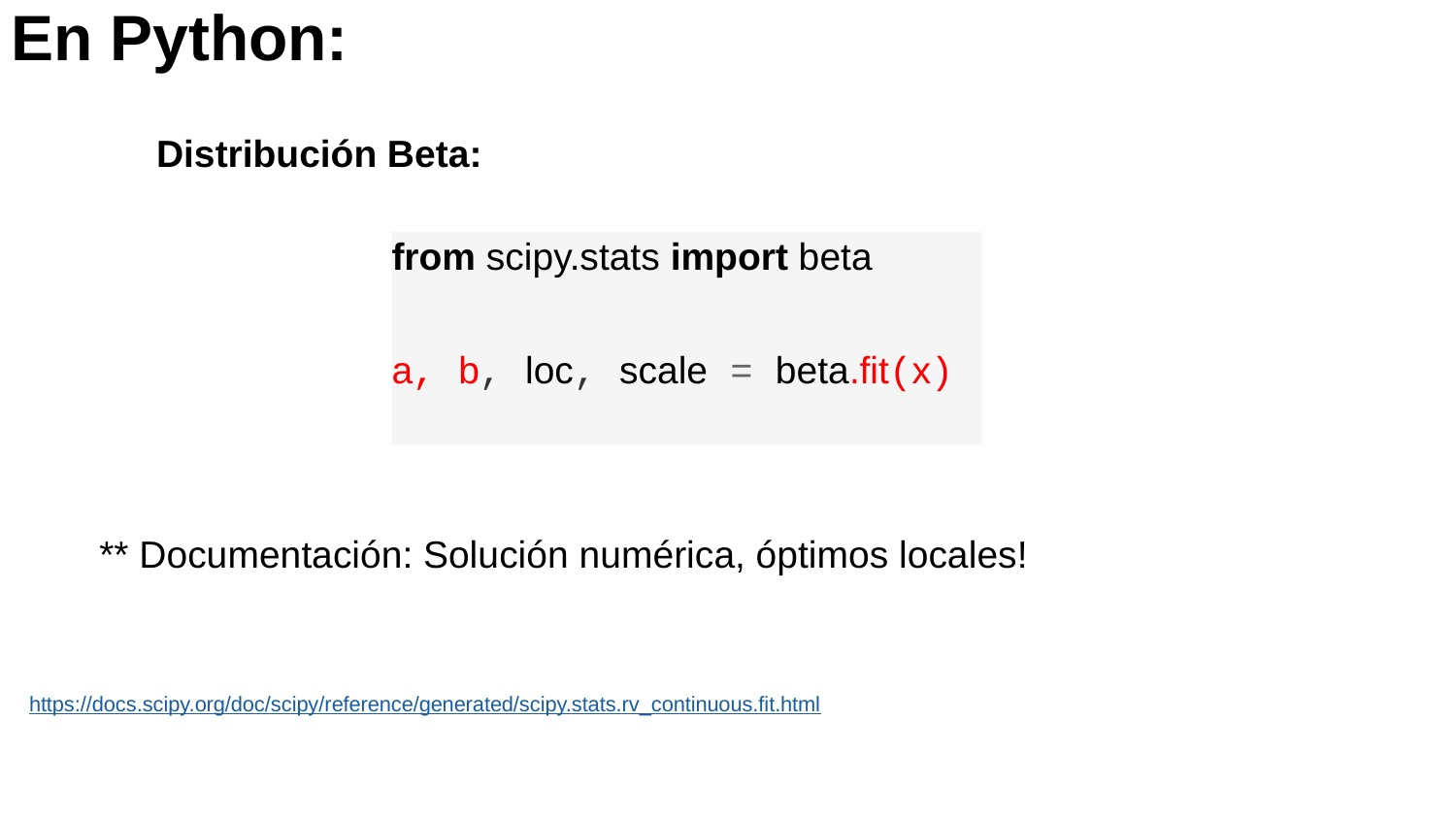

En Python:
Distribución Beta:
from scipy.stats import beta

a, b, loc, scale = beta.fit(x)
** Documentación: Solución numérica, óptimos locales!
https://docs.scipy.org/doc/scipy/reference/generated/scipy.stats.rv_continuous.fit.html